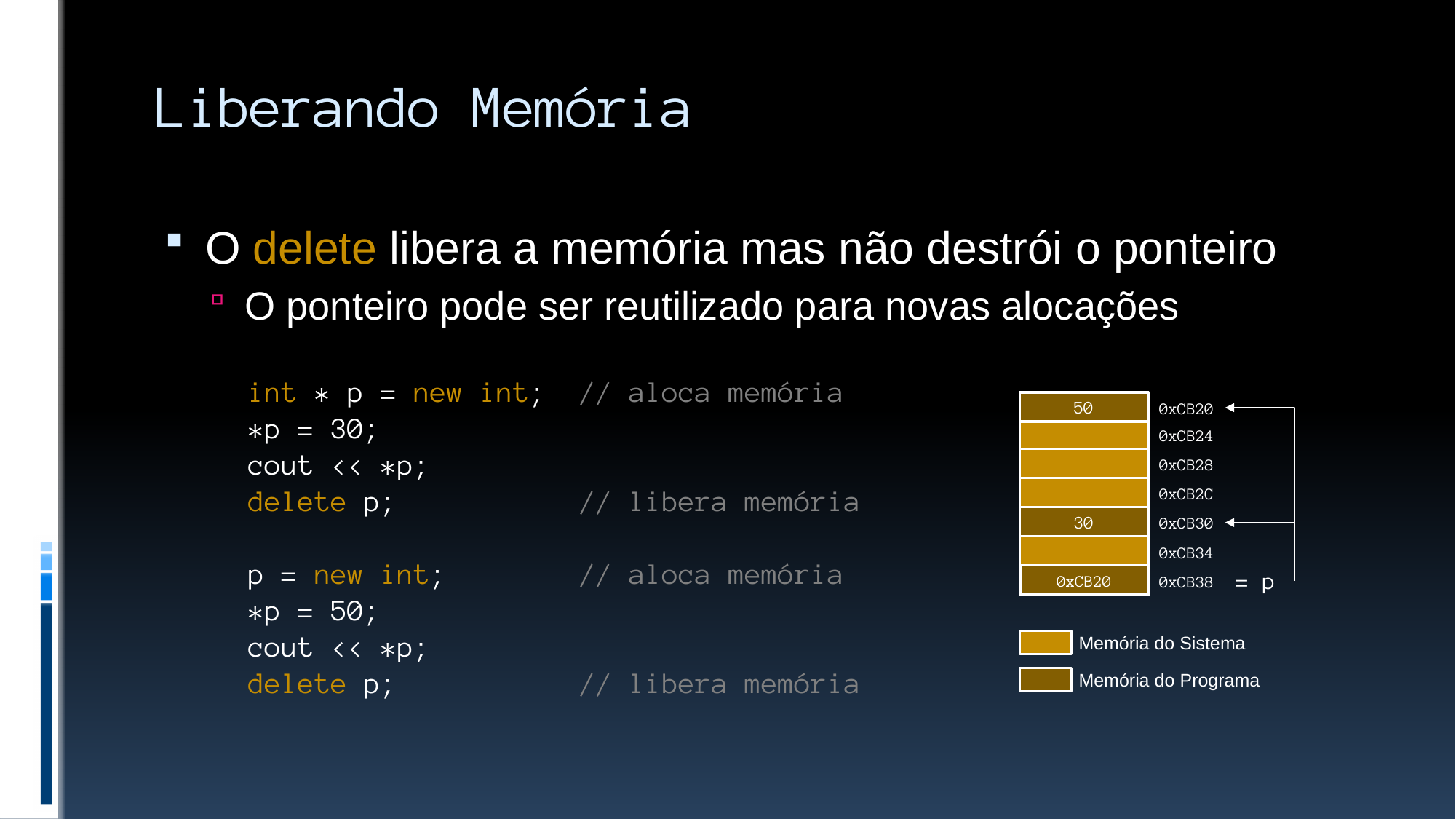

# Liberando Memória
O delete libera a memória mas não destrói o ponteiro
O ponteiro pode ser reutilizado para novas alocações
int * p = new int;  // aloca memória
*p = 30;
cout << *p;
delete p;           // libera memória

p = new int;        // aloca memória
*p = 50;
cout << *p;
delete p;           // libera memória

0xCB20
50

0xCB24

0xCB28

0xCB2C

0xCB30
30

0xCB34
= p
0xCB20
0xCB30

0xCB38
Memória do Sistema

Memória do Programa